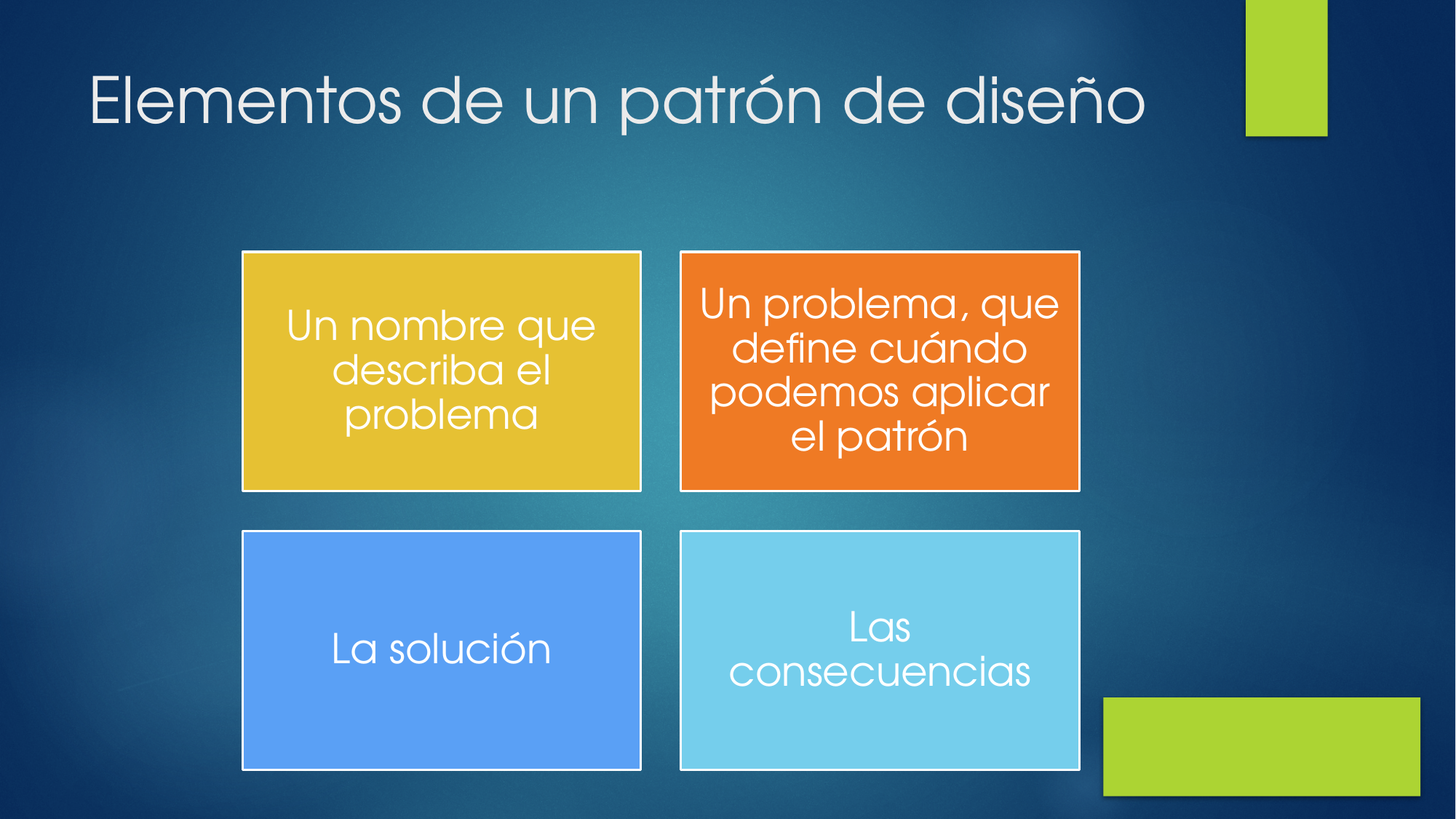

# Elementos de un patrón de diseño
Un nombre que describa el problema
Un problema, que define cuándo podemos aplicar el patrón
La solución
Las consecuencias